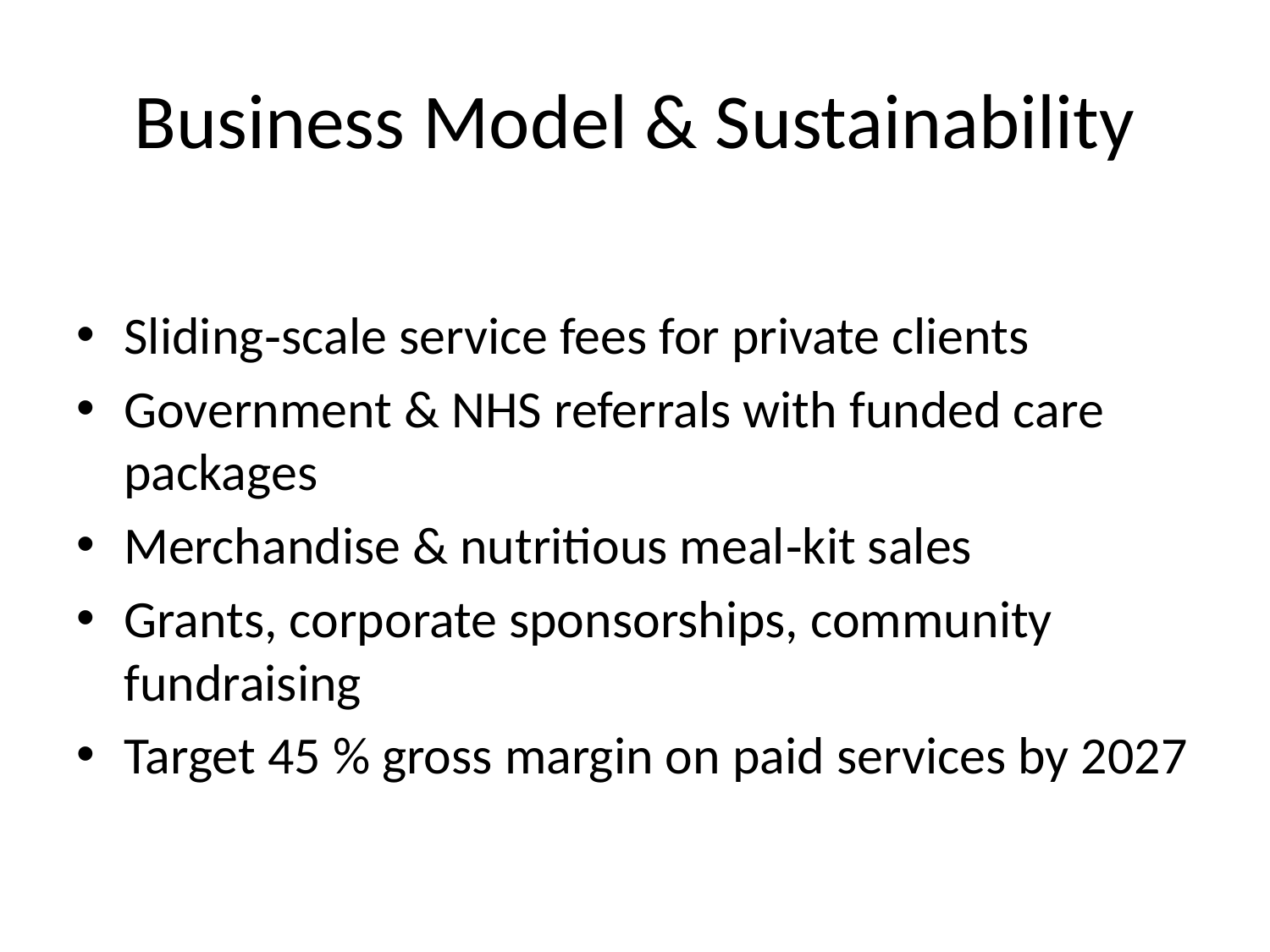

# Business Model & Sustainability

Sliding‑scale service fees for private clients
Government & NHS referrals with funded care packages
Merchandise & nutritious meal‑kit sales
Grants, corporate sponsorships, community fundraising
Target 45 % gross margin on paid services by 2027